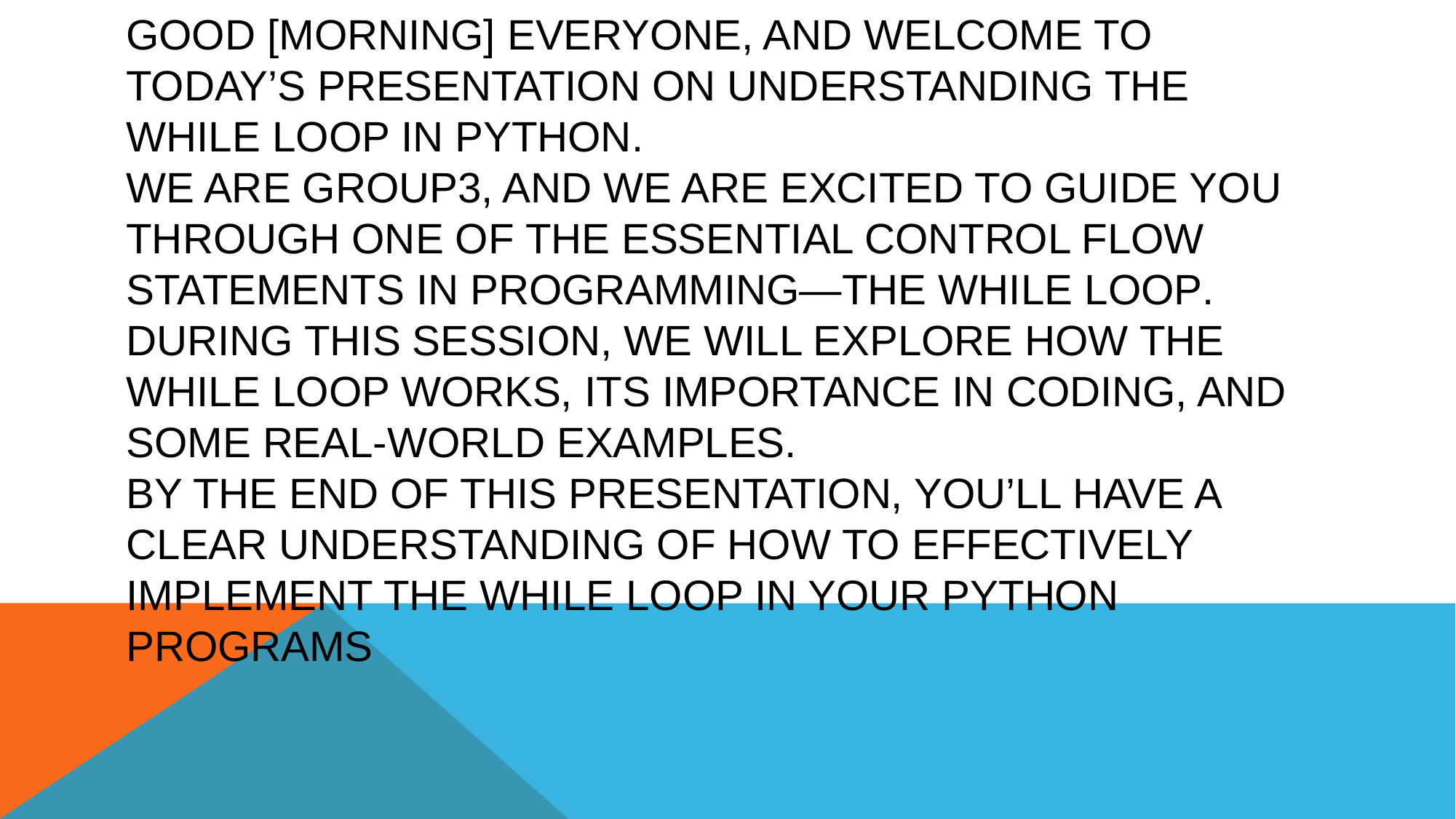

# Good [morning] everyone, and welcome to today’s presentation on Understanding the While Loop in Python. WE ARE GROUP3, and WE ARE excited to guide you through one of the essential control flow statements in programming—the while loop. During this session, we will explore how the while loop works, its importance in coding, and some real-world examples. By the end of this presentation, you’ll have a clear understanding of how to effectively implement the while loop in your Python programs